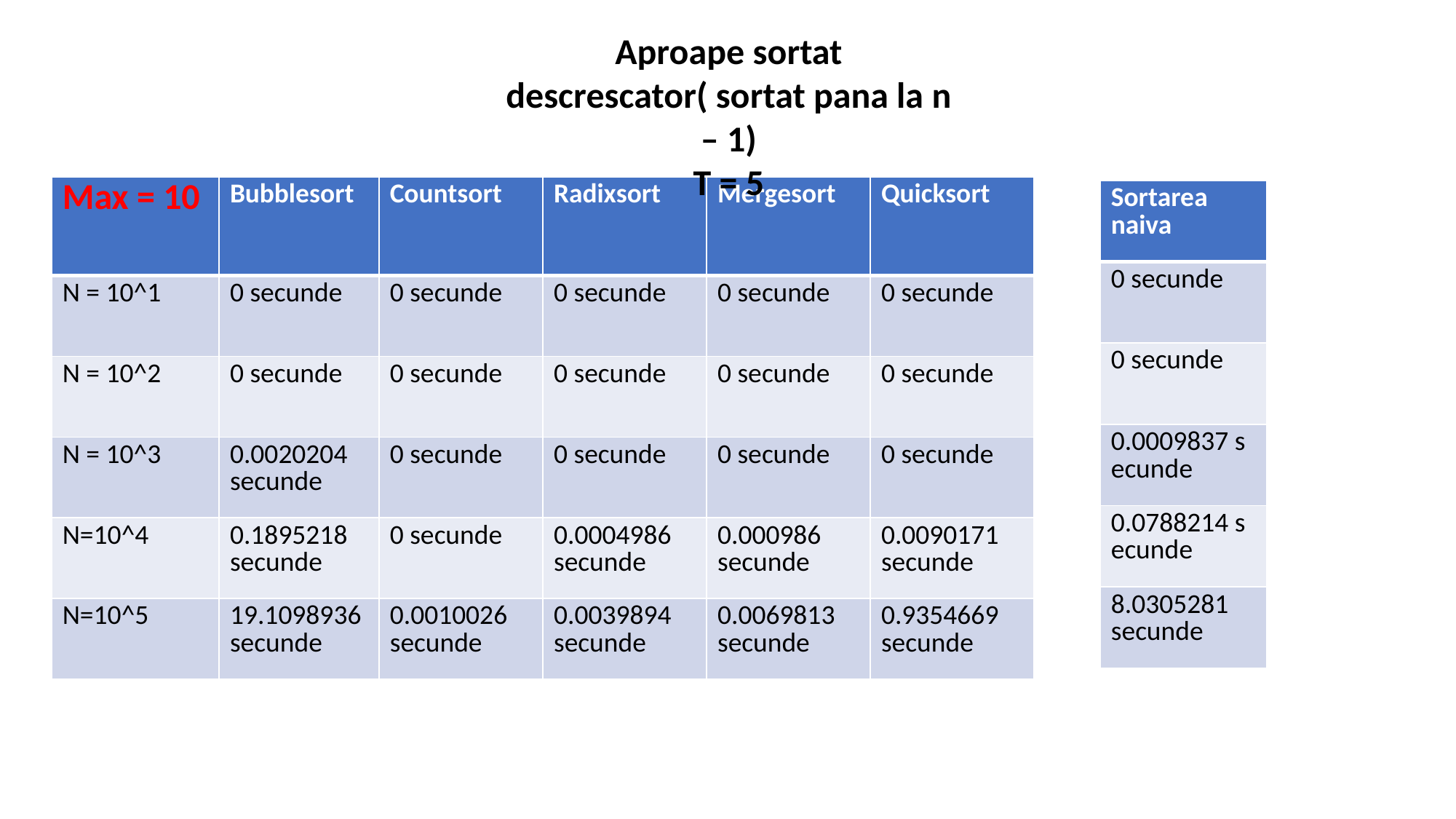

Aproape sortat descrescator( sortat pana la n – 1)
T = 5
| Max = 10 | Bubblesort​ | Countsort​ | Radixsort​ | Mergesort​ | Quicksort​ |
| --- | --- | --- | --- | --- | --- |
| N = 10^1​ | ​0 secunde | ​0 secunde | ​0 secunde | ​0 secunde | ​0 secunde |
| N = 10^2​ | ​0 secunde | ​0 secunde | ​0 secunde | ​0 secunde | ​0 secunde |
| N = 10^3​ | ​0.0020204 secunde | ​0 secunde | ​0 secunde | ​0 secunde | ​0 secunde |
| N=10^4​ | ​0.1895218 secunde | ​0 secunde | ​0.0004986 secunde | ​0.000986 secunde | ​0.0090171 secunde |
| N=10^5​ | ​19.1098936 secunde | ​0.0010026 secunde | ​0.0039894 secunde | ​0.0069813 secunde | ​0.9354669 secunde |
| Sortarea naiva |
| --- |
| 0 secunde |
| 0 secunde |
| 0.0009837 secunde |
| 0.0788214 secunde |
| 8.0305281 secunde |